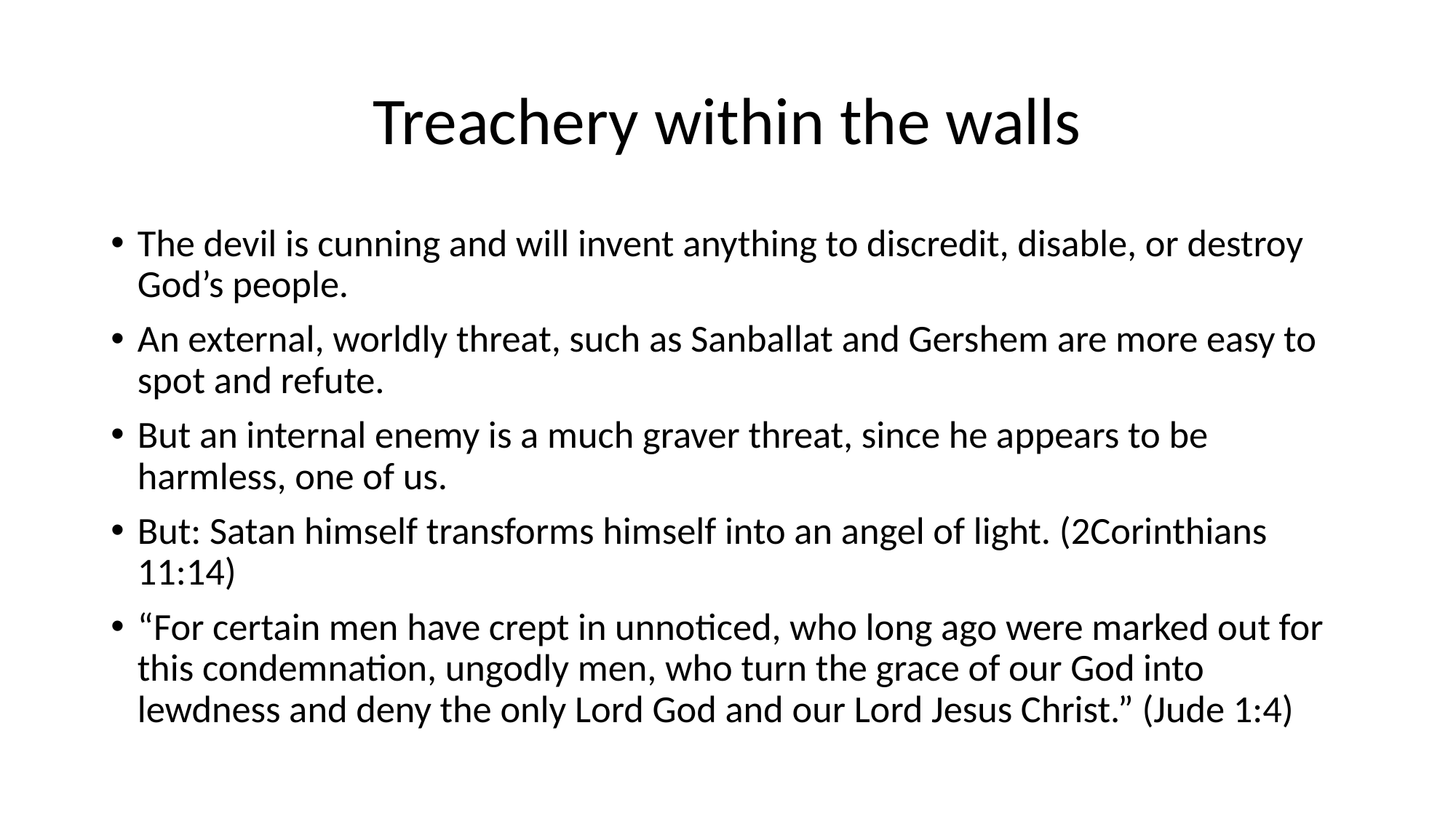

# Treachery within the walls
The devil is cunning and will invent anything to discredit, disable, or destroy God’s people.
An external, worldly threat, such as Sanballat and Gershem are more easy to spot and refute.
But an internal enemy is a much graver threat, since he appears to be harmless, one of us.
But: Satan himself transforms himself into an angel of light. (2Corinthians 11:14)
“For certain men have crept in unnoticed, who long ago were marked out for this condemnation, ungodly men, who turn the grace of our God into lewdness and deny the only Lord God and our Lord Jesus Christ.” (Jude 1:4)